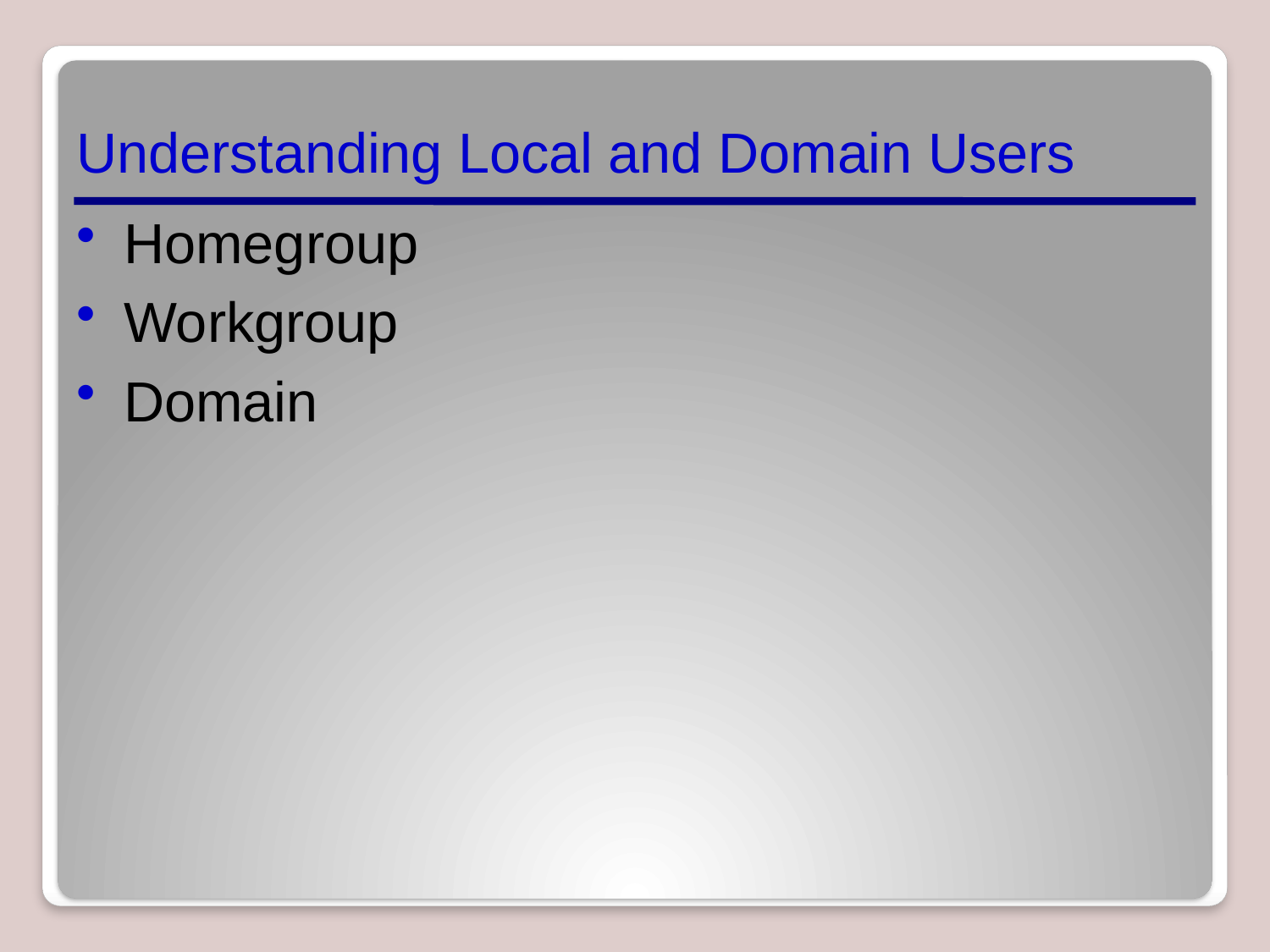

# Understanding Local and Domain Users
Homegroup
Workgroup
Domain